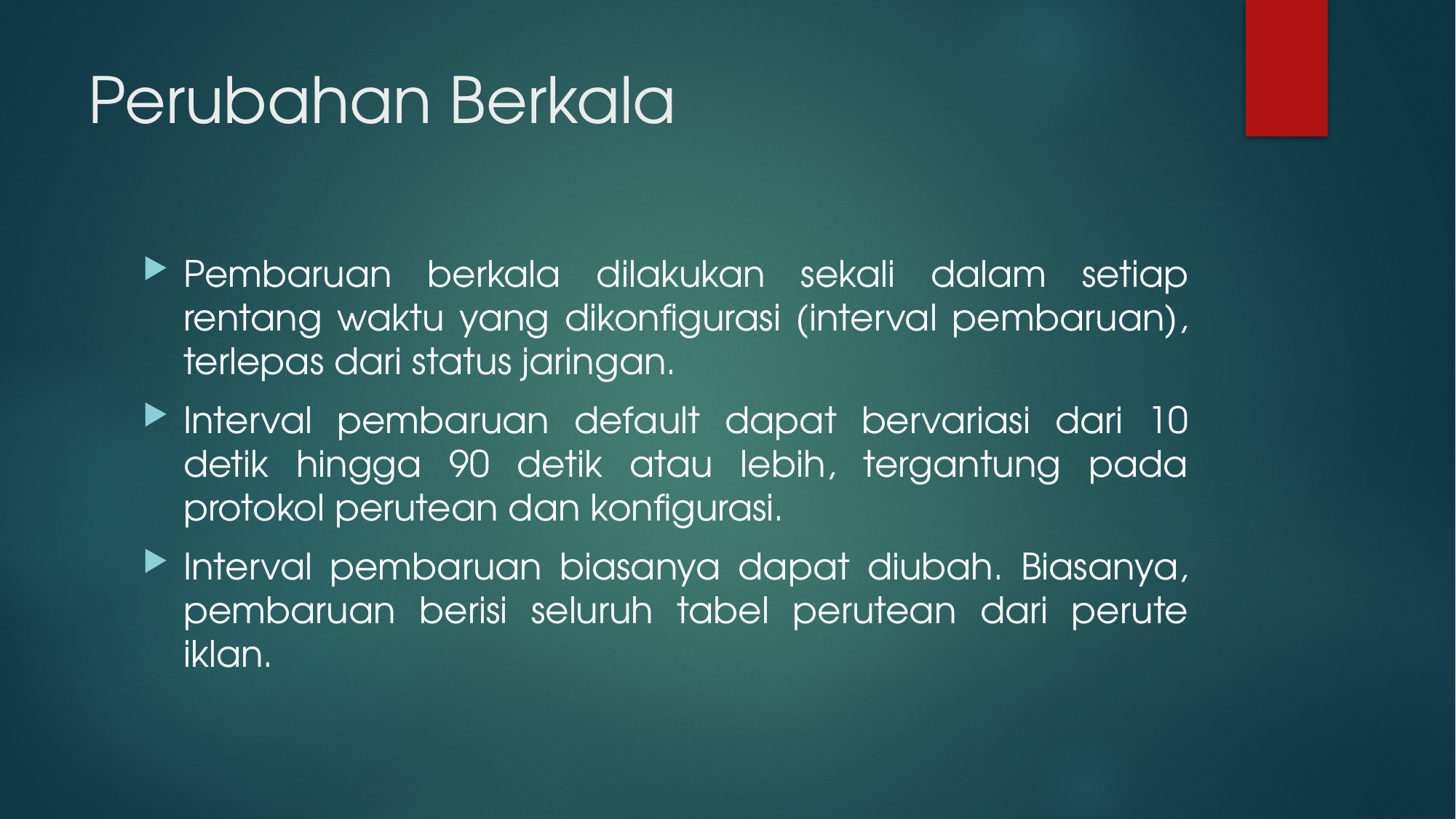

# Perubahan Berkala
Pembaruan berkala dilakukan sekali dalam setiap rentang waktu yang dikonfigurasi (interval pembaruan), terlepas dari status jaringan.
Interval pembaruan default dapat bervariasi dari 10 detik hingga 90 detik atau lebih, tergantung pada protokol perutean dan konfigurasi.
Interval pembaruan biasanya dapat diubah. Biasanya, pembaruan berisi seluruh tabel perutean dari perute iklan.